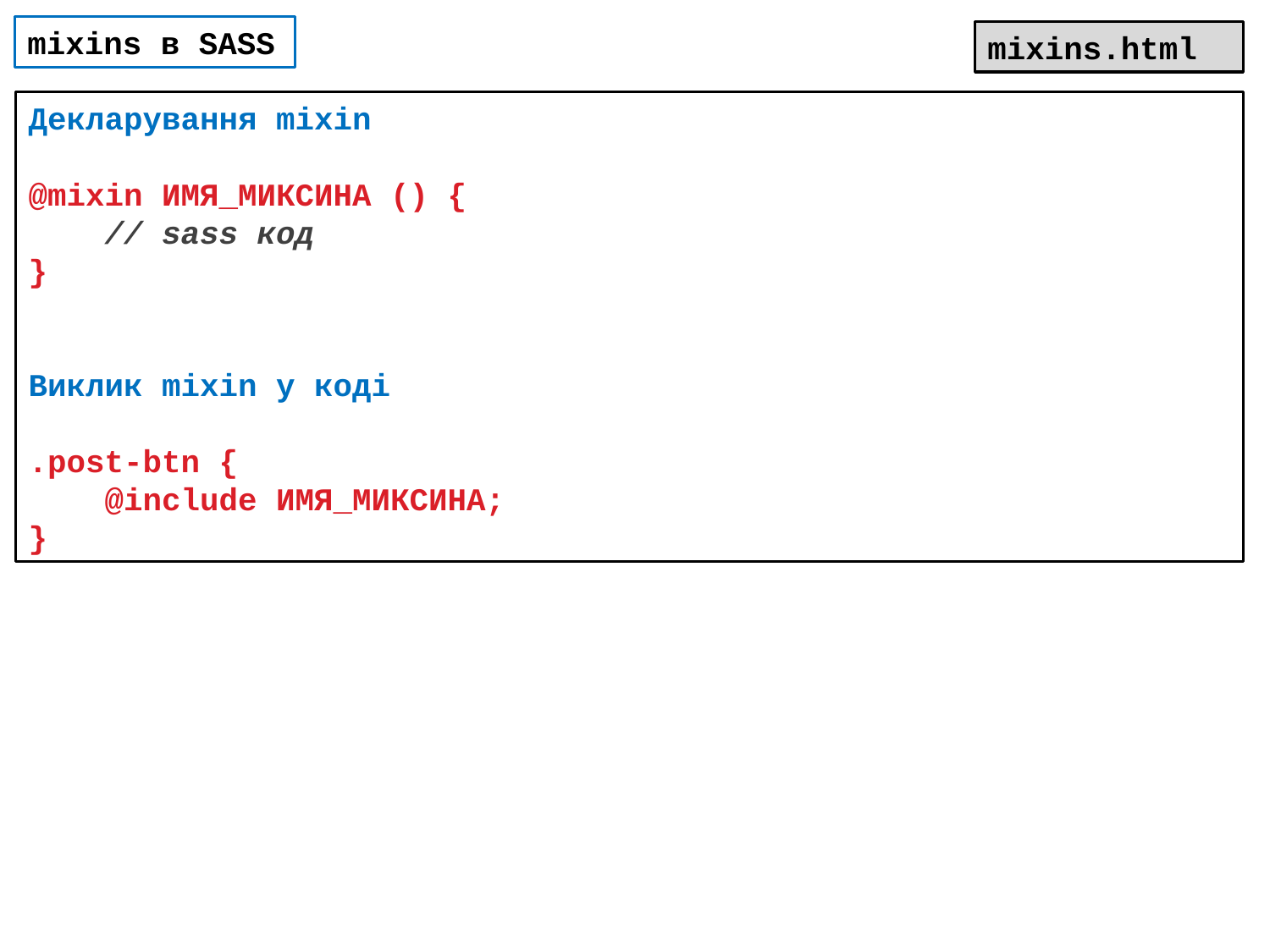

mixins в SASS
mixins.html
Декларування mixin

@mixin ИМЯ_МИКСИНА () {
    // sass код
}

Виклик mixin у коді

.post-btn {
    @include ИМЯ_МИКСИНА;
}